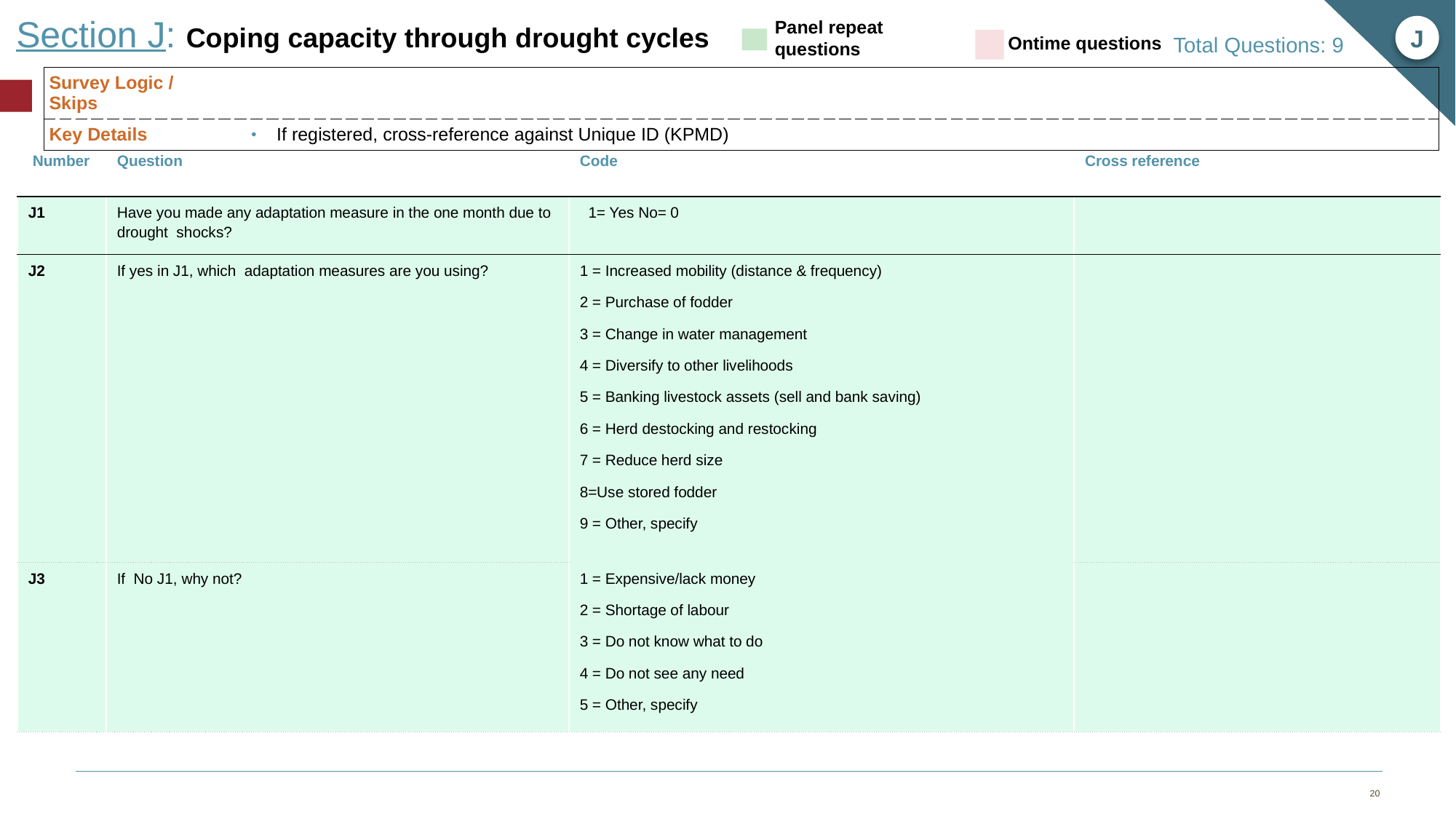

# Section J: Coping capacity through drought cycles
Panel repeat questions
J
Ontime questions

Total Questions: 9

| Survey Logic / Skips |  |
| --- | --- |
| Key Details | If registered, cross-reference against Unique ID (KPMD) |
| Number | Question | Code |  | Cross reference |
| --- | --- | --- | --- | --- |
| J1 | Have you made any adaptation measure in the one month due to drought shocks? | 1= Yes No= 0 |  |  |
| J2 | If yes in J1, which adaptation measures are you using? | 1 = Increased mobility (distance & frequency) 2 = Purchase of fodder 3 = Change in water management 4 = Diversify to other livelihoods 5 = Banking livestock assets (sell and bank saving) 6 = Herd destocking and restocking 7 = Reduce herd size 8=Use stored fodder 9 = Other, specify |  |  |
| J3 | If No J1, why not? | 1 = Expensive/lack money 2 = Shortage of labour 3 = Do not know what to do 4 = Do not see any need 5 = Other, specify |  |  |
|  |  |  |  |  |